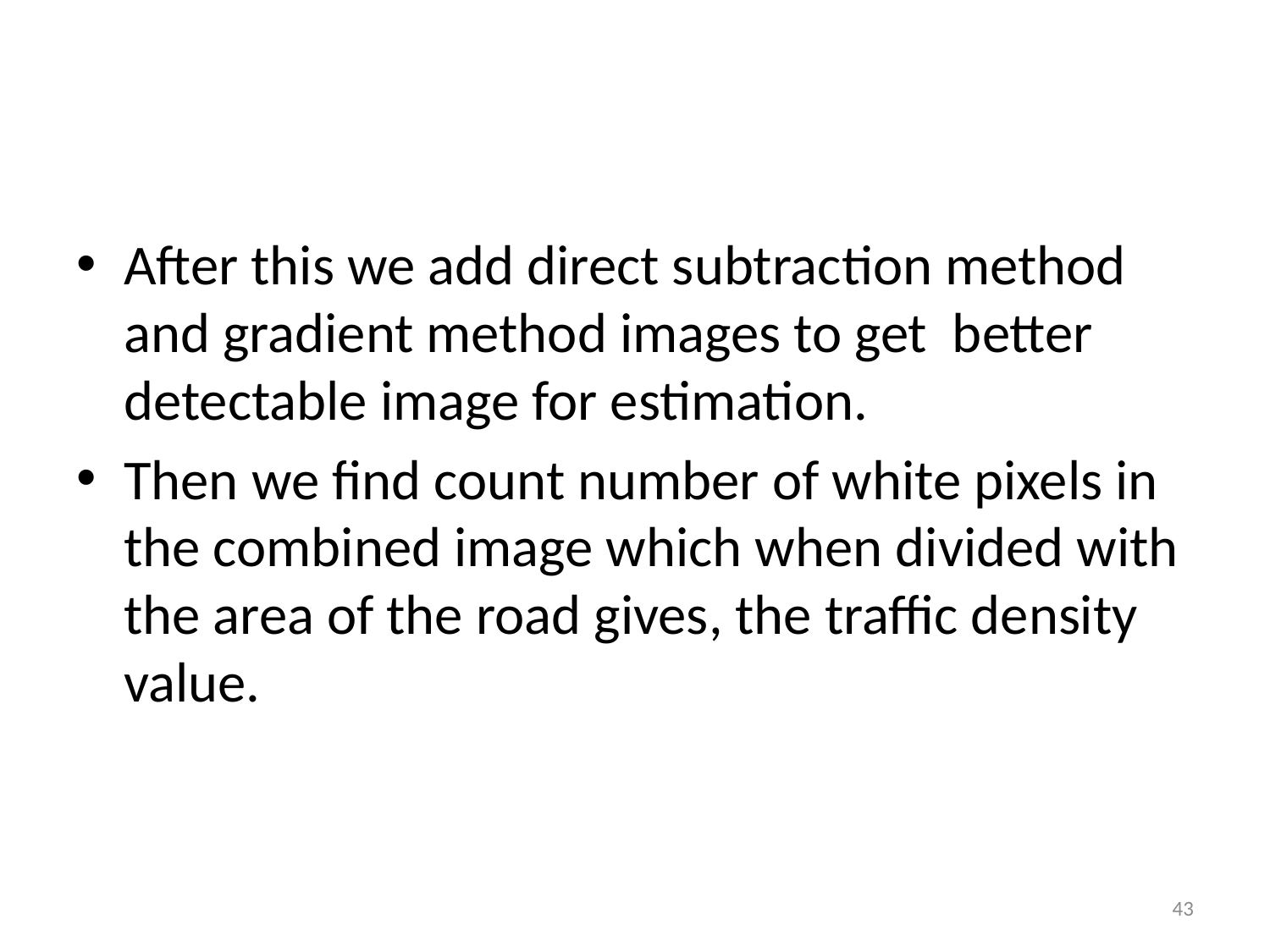

#
After this we add direct subtraction method and gradient method images to get  better detectable image for estimation.
Then we find count number of white pixels in the combined image which when divided with the area of the road gives, the traffic density value.
43